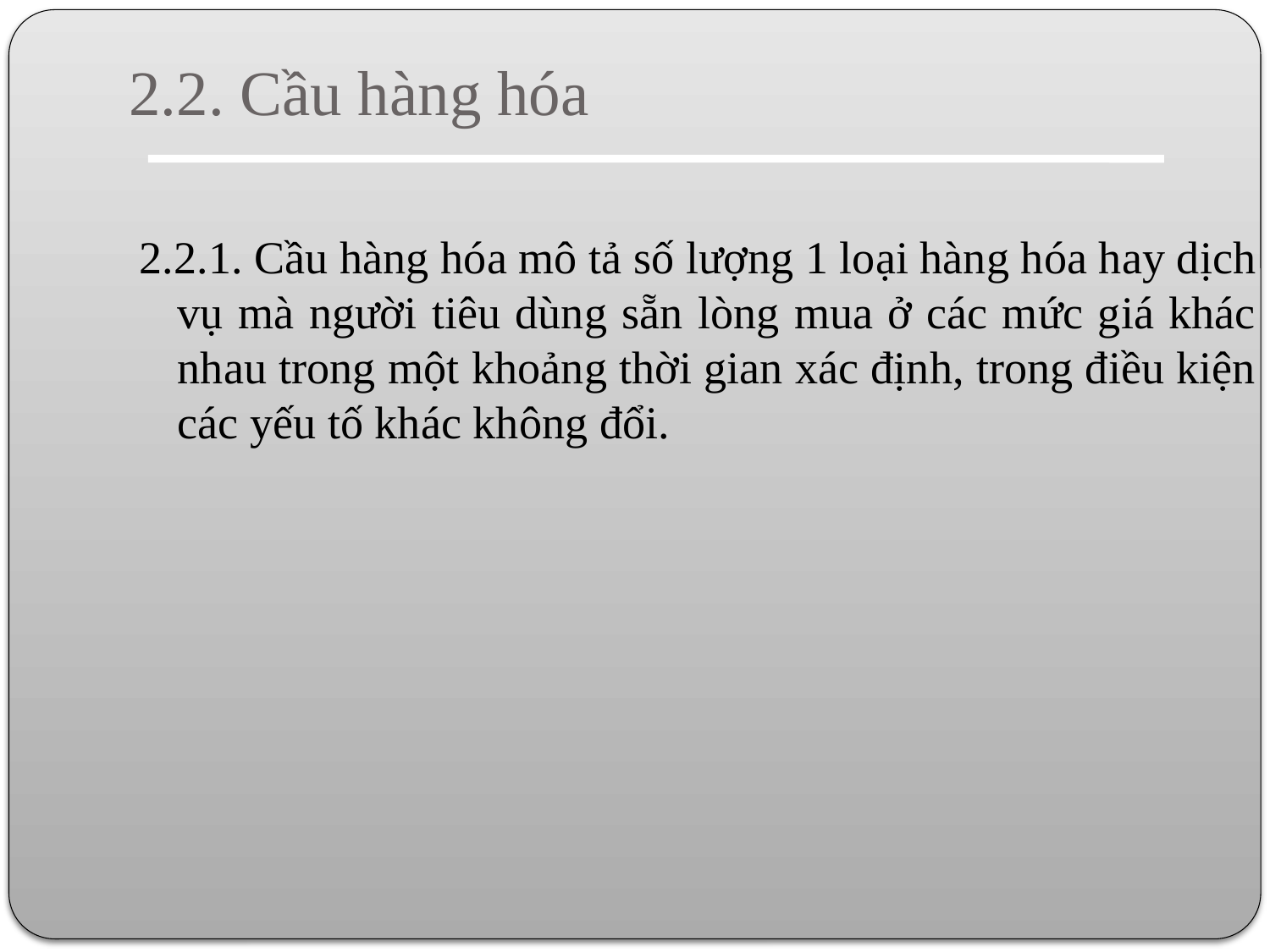

2.2. Cầu hàng hóa

2.2.1. Cầu hàng hóa mô tả số lượng 1 loại hàng hóa hay dịch vụ mà người tiêu dùng sẵn lòng mua ở các mức giá khác nhau trong một khoảng thời gian xác định, trong điều kiện các yếu tố khác không đổi.